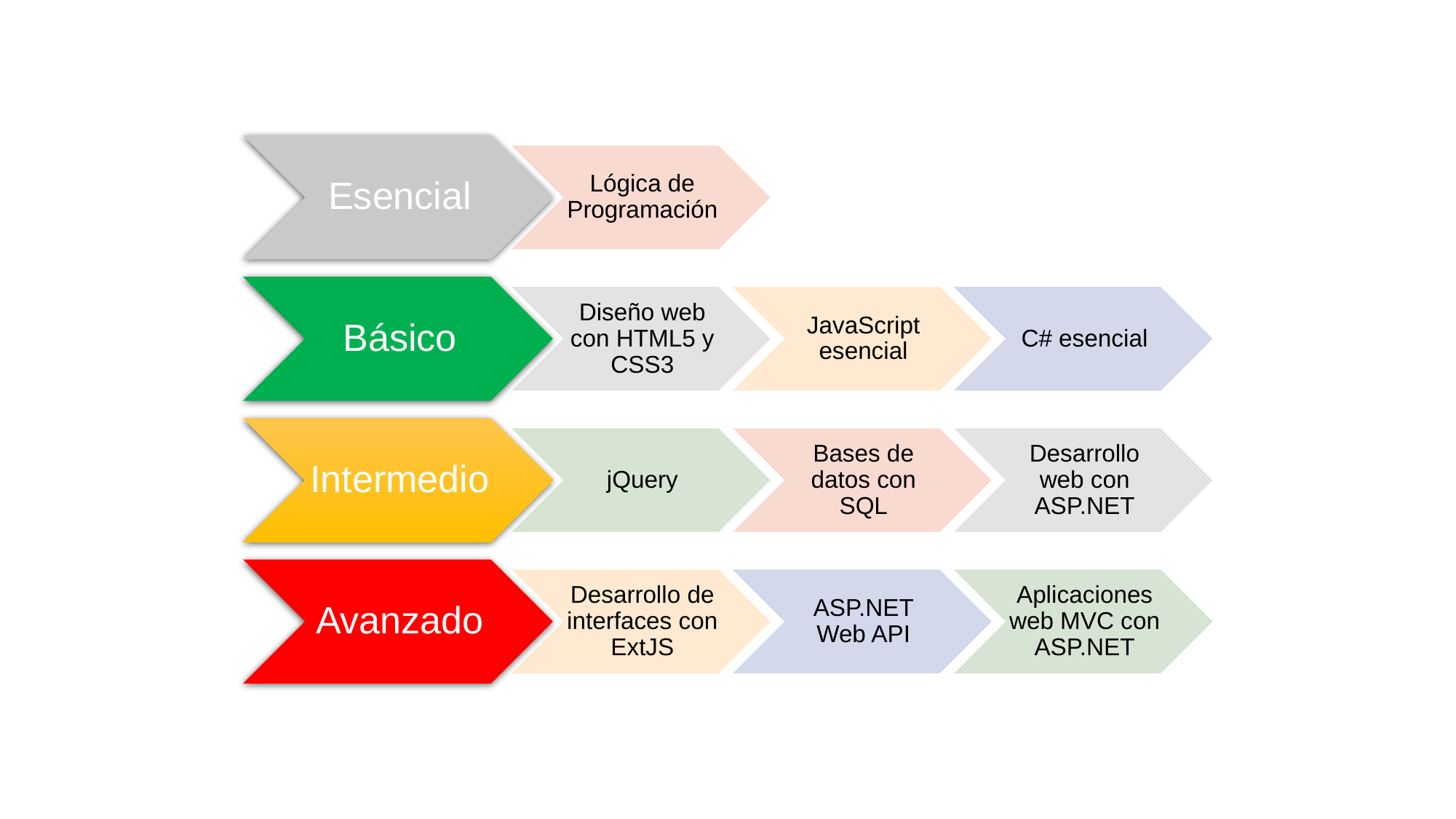

Esencial
Lógica de Programación
Básico
Diseño web con HTML5 y CSS3
JavaScript esencial
C# esencial
Intermedio
jQuery
Bases de datos con SQL
Desarrollo web con ASP.NET
Avanzado
Desarrollo de interfaces con ExtJS
ASP.NET Web API
Aplicaciones web MVC con ASP.NET